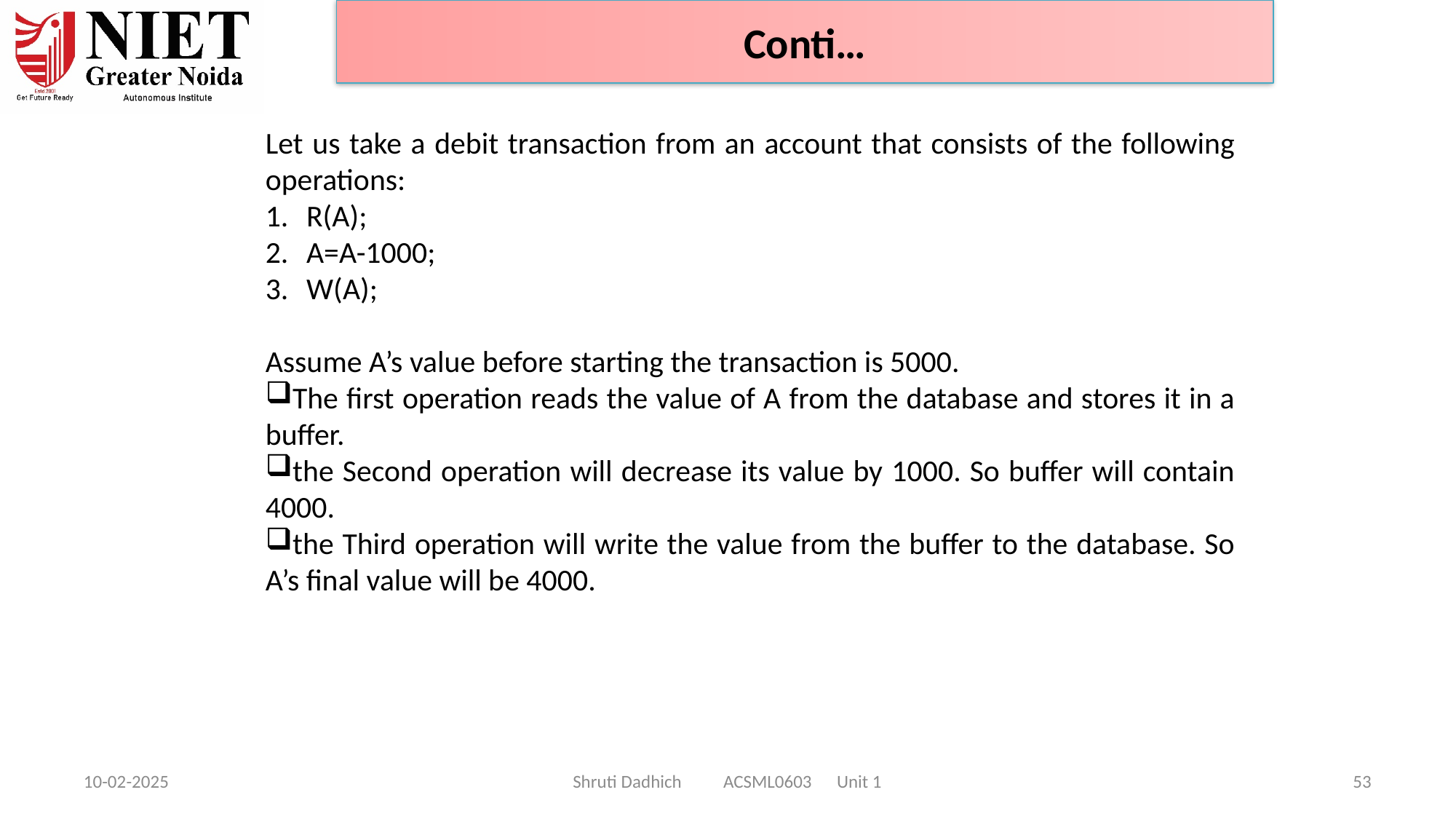

Conti…
Let us take a debit transaction from an account that consists of the following operations:
R(A);
A=A-1000;
W(A);

Assume A’s value before starting the transaction is 5000.
The first operation reads the value of A from the database and stores it in a buffer.
the Second operation will decrease its value by 1000. So buffer will contain 4000.
the Third operation will write the value from the buffer to the database. So A’s final value will be 4000.

10-02-2025
Shruti Dadhich          ACSML0603      Unit 1
53